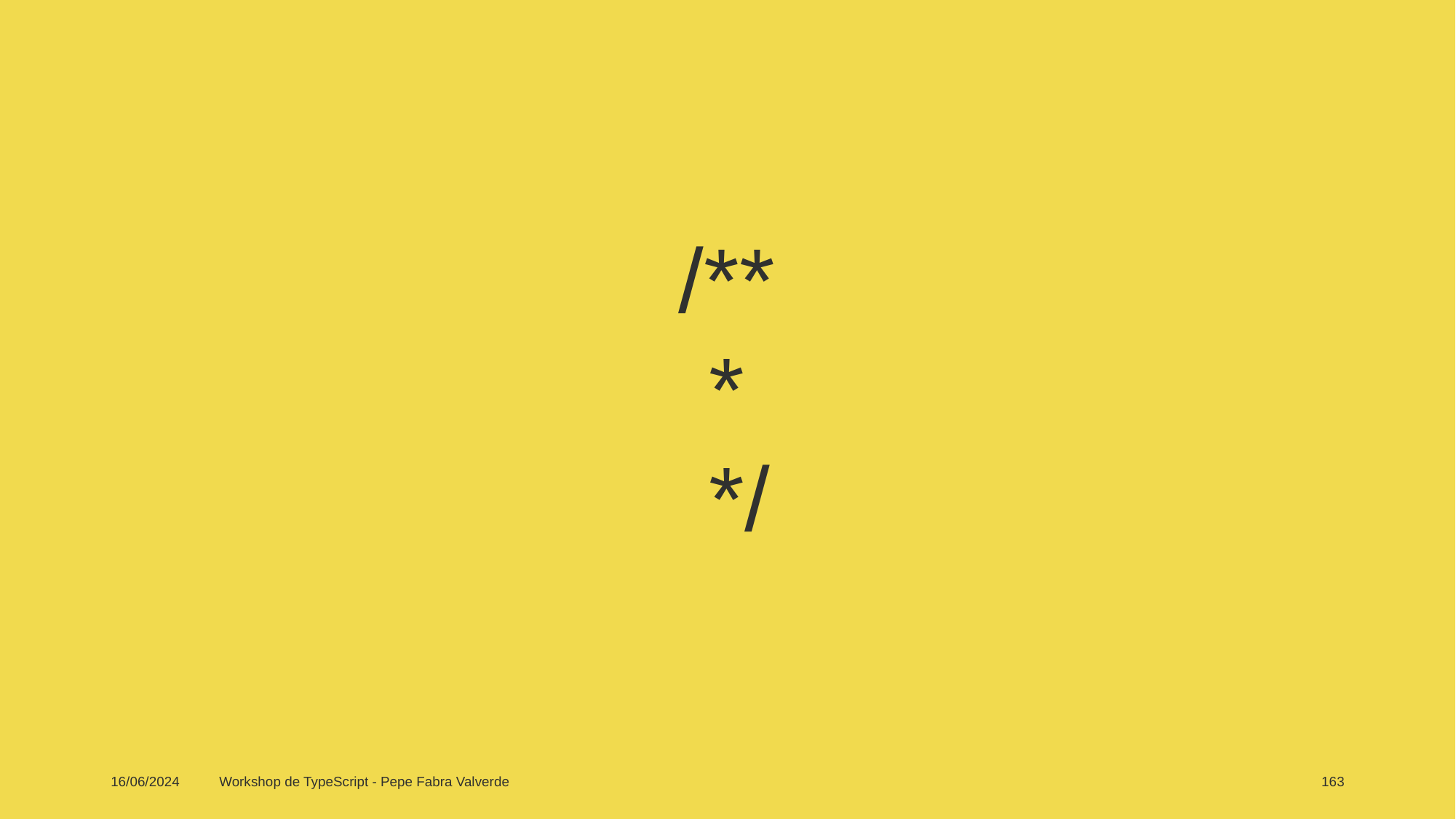

# /** * */
16/06/2024
Workshop de TypeScript - Pepe Fabra Valverde
163